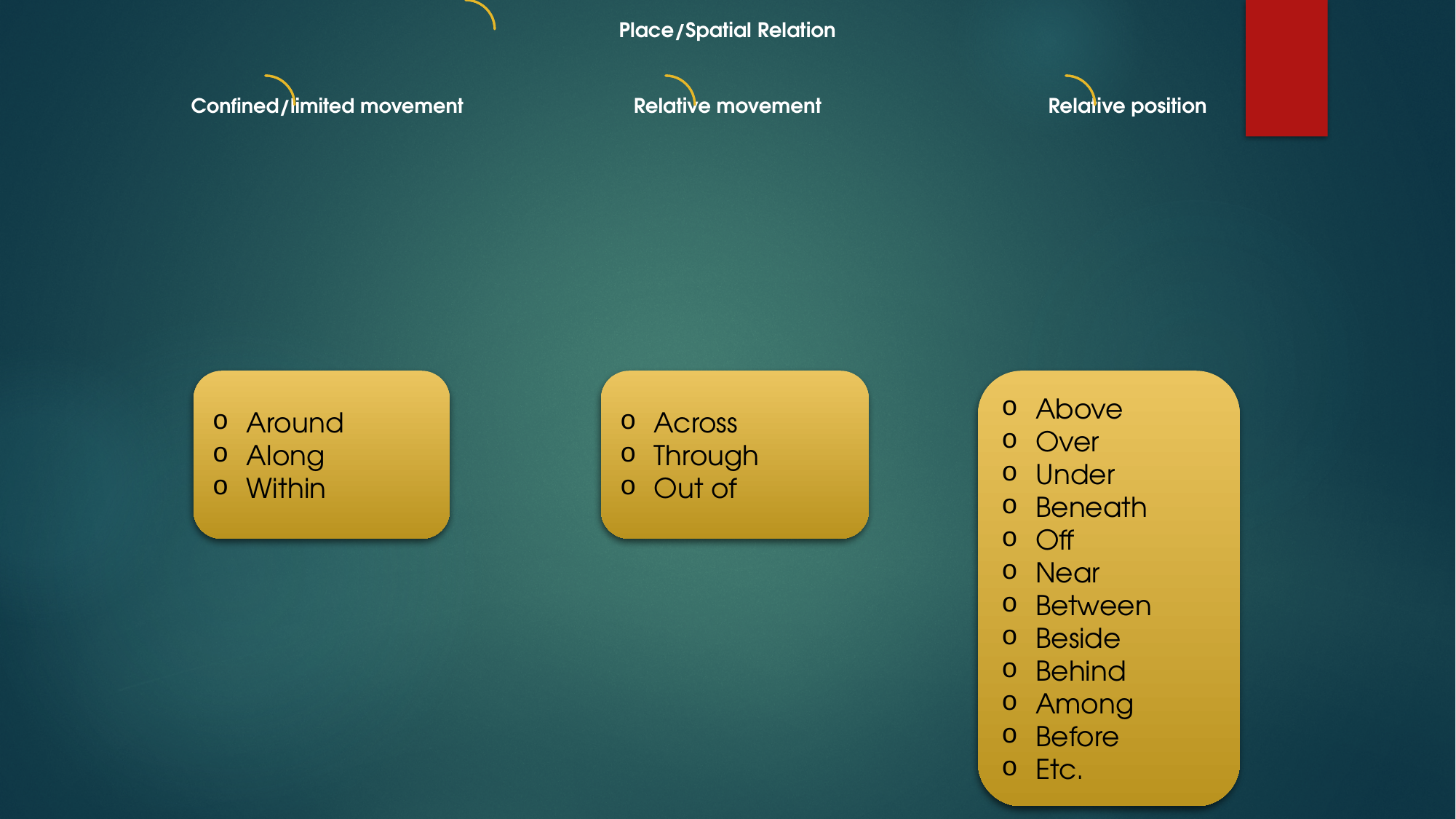

Place/Spatial Relation
Confined/limited movement
Relative movement
Relative position
Around
Along
Within
Across
Through
Out of
Above
Over
Under
Beneath
Off
Near
Between
Beside
Behind
Among
Before
Etc.